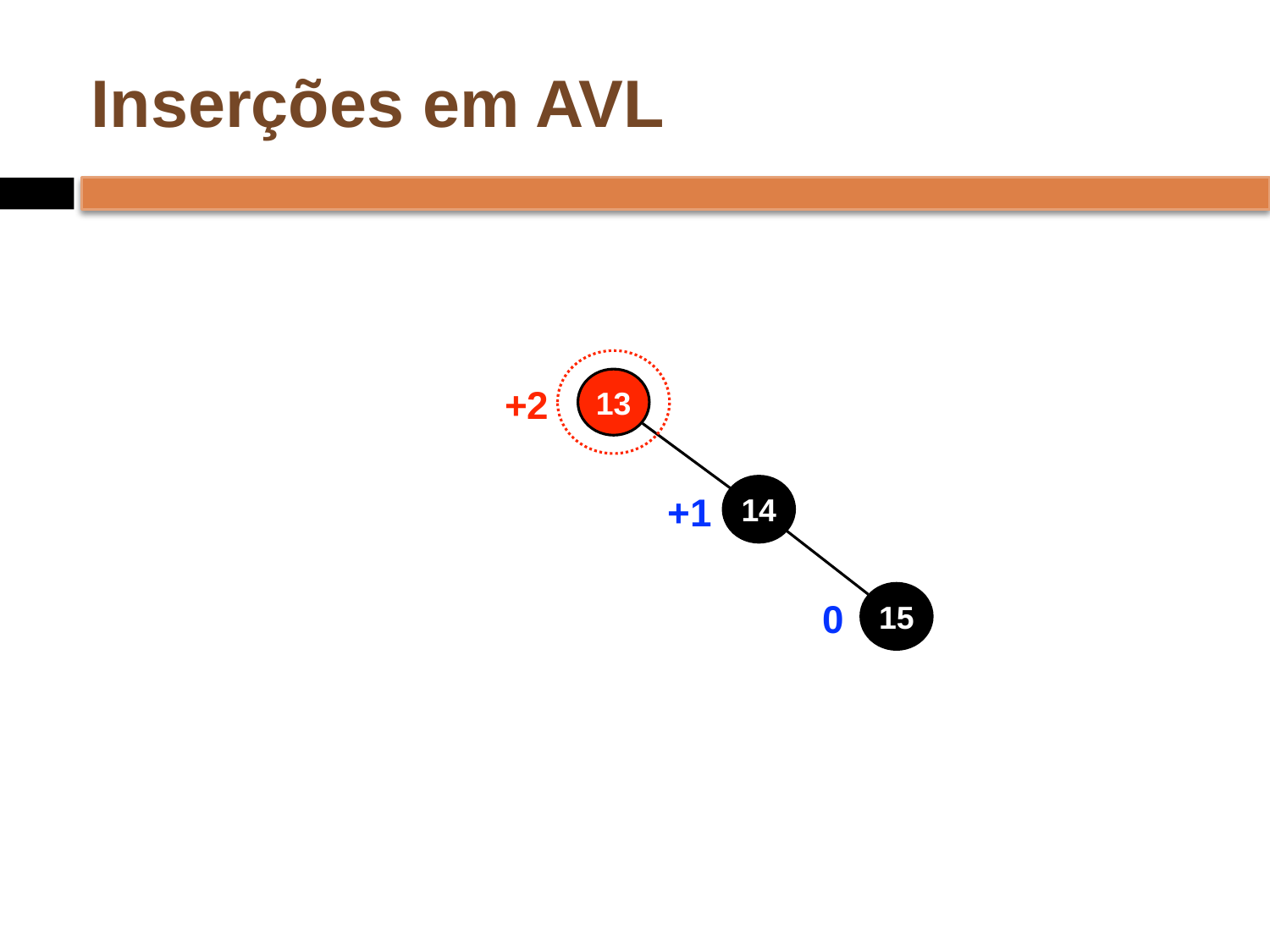

# Inserções em AVL

13
+2

14
+1

15
0
31